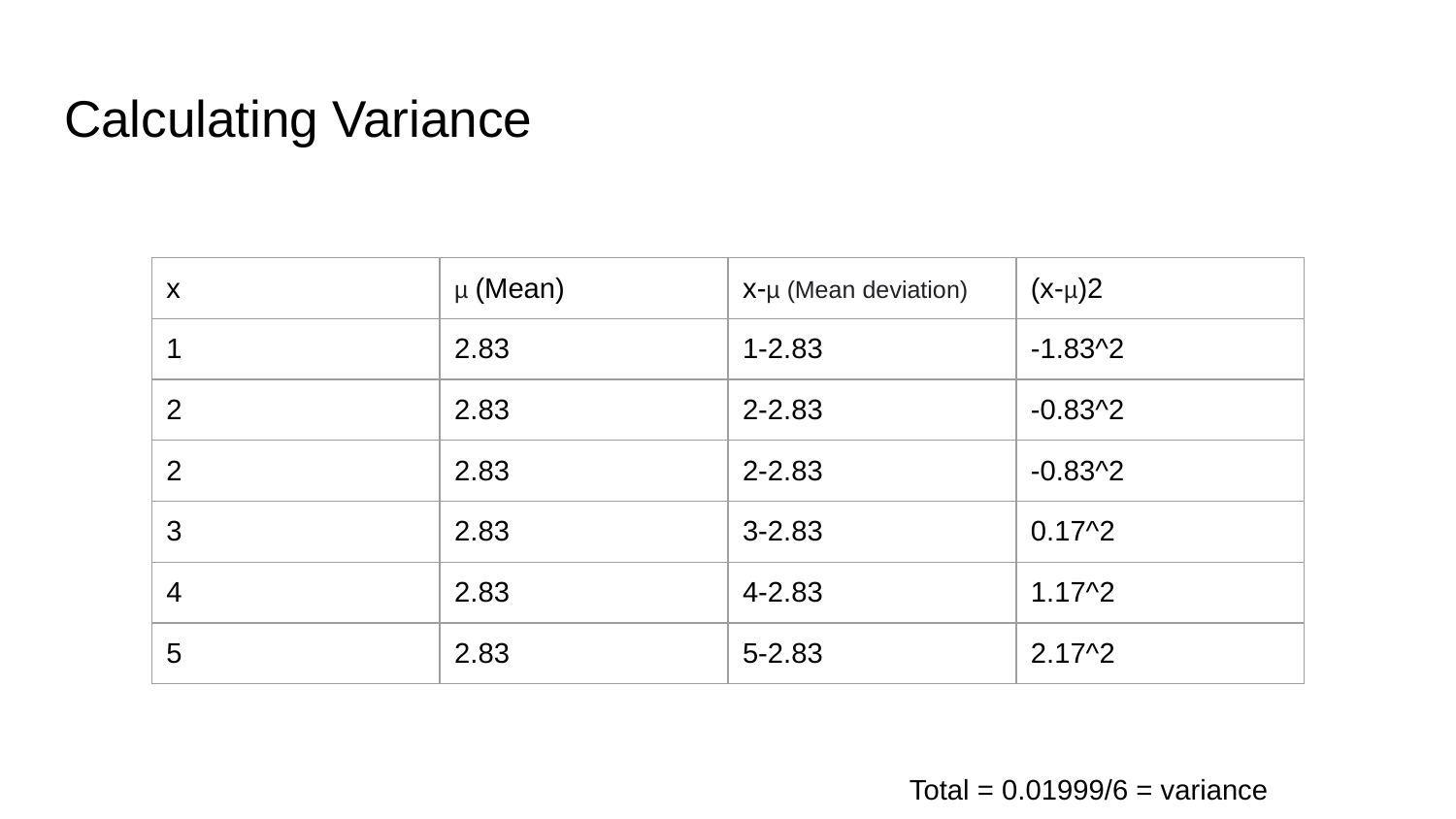

# Calculating Variance

| x | µ (Mean) | x-µ (Mean deviation) | (x-µ)2 |
| --- | --- | --- | --- |
| 1 | 2.83 | 1-2.83 | -1.83^2 |
| 2 | 2.83 | 2-2.83 | -0.83^2 |
| 2 | 2.83 | 2-2.83 | -0.83^2 |
| 3 | 2.83 | 3-2.83 | 0.17^2 |
| 4 | 2.83 | 4-2.83 | 1.17^2 |
| 5 | 2.83 | 5-2.83 | 2.17^2 |
Total = 0.01999/6 = variance